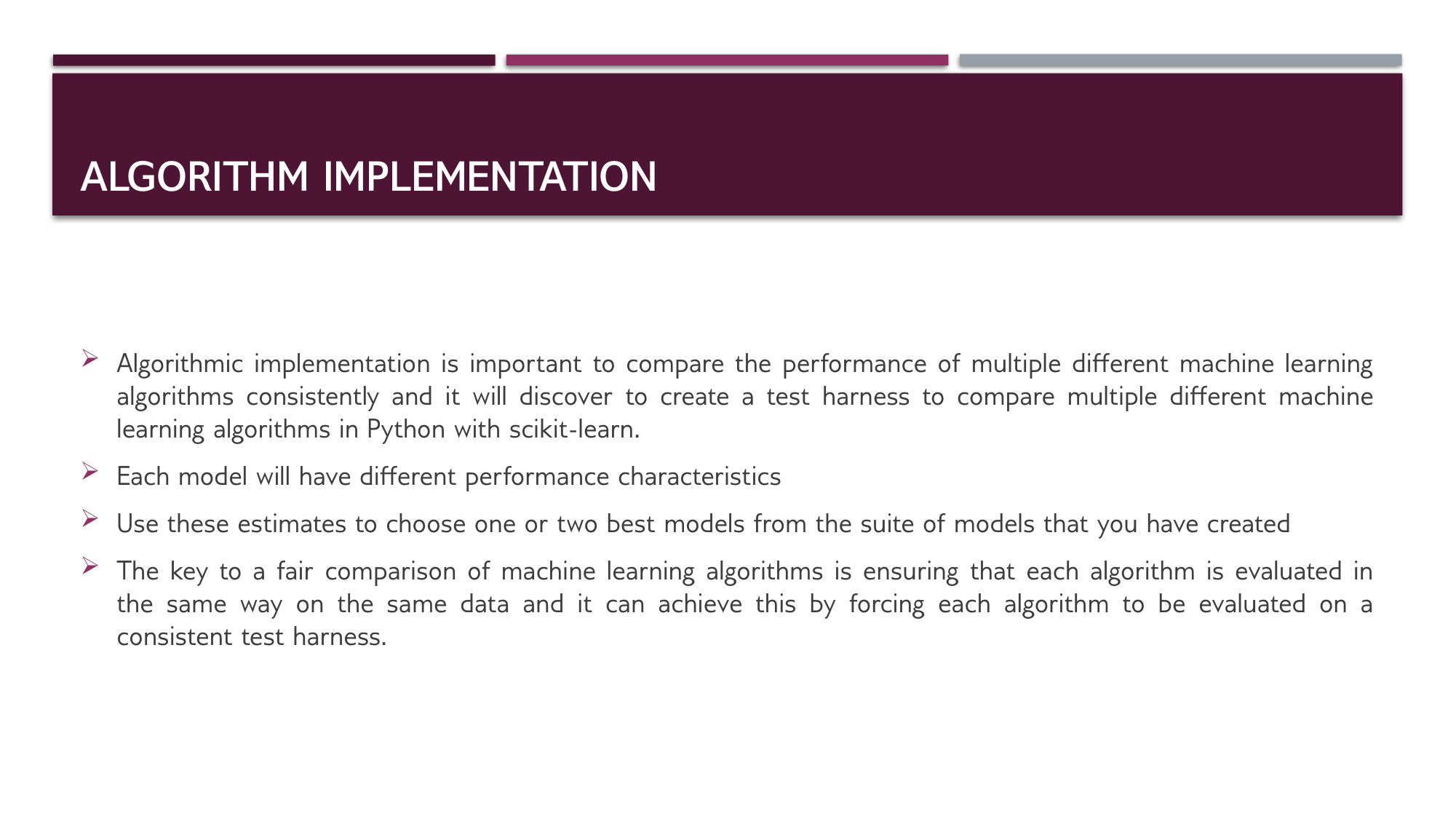

# ALGORITHM IMPLEMENTATION
Algorithmic implementation is important to compare the performance of multiple different machine learning algorithms consistently and it will discover to create a test harness to compare multiple different machine learning algorithms in Python with scikit-learn.
Each model will have different performance characteristics
Use these estimates to choose one or two best models from the suite of models that you have created
The key to a fair comparison of machine learning algorithms is ensuring that each algorithm is evaluated in the same way on the same data and it can achieve this by forcing each algorithm to be evaluated on a consistent test harness.